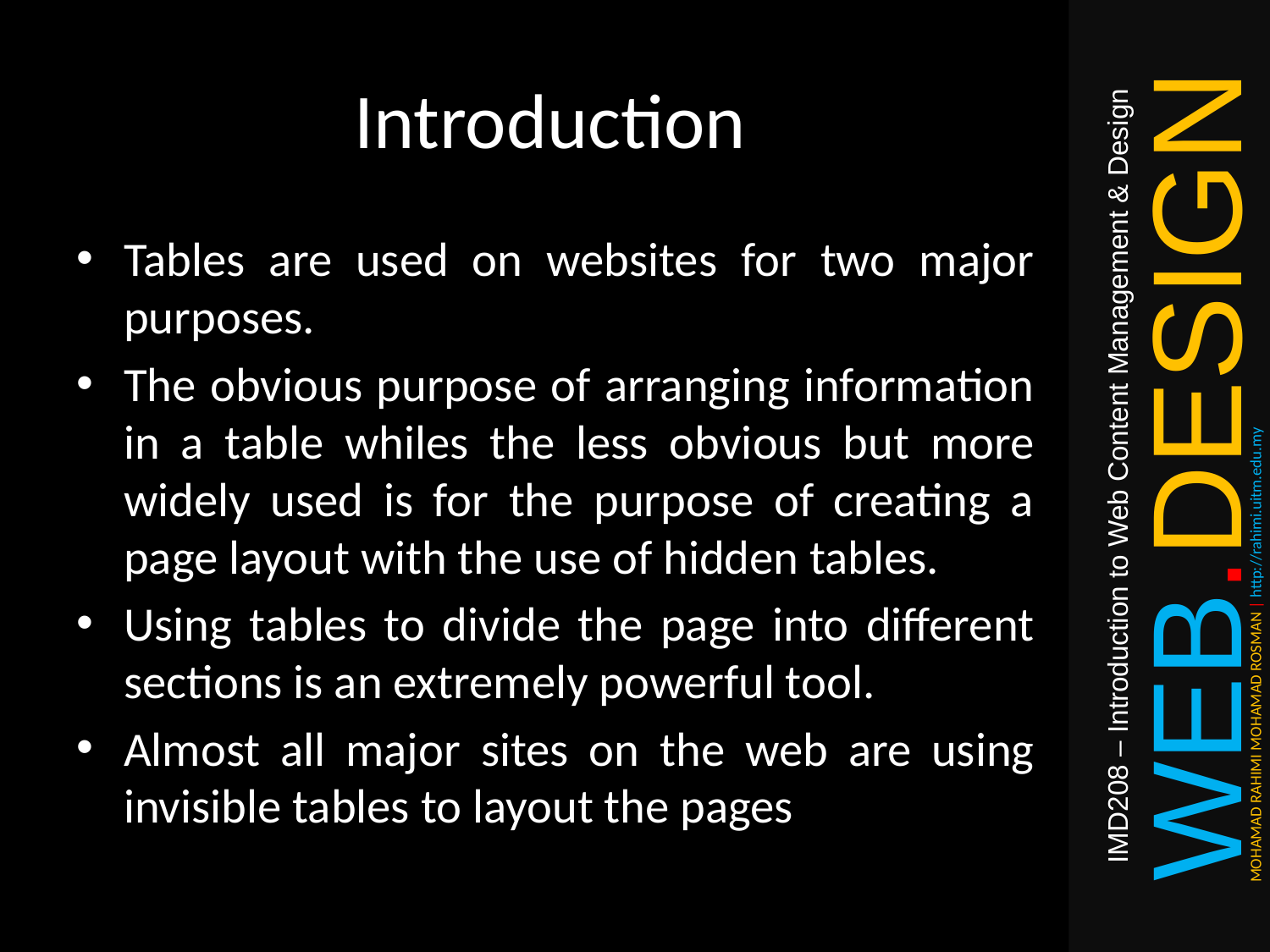

# Introduction
Tables are used on websites for two major purposes.
The obvious purpose of arranging information in a table whiles the less obvious but more widely used is for the purpose of creating a page layout with the use of hidden tables.
Using tables to divide the page into different sections is an extremely powerful tool.
Almost all major sites on the web are using invisible tables to layout the pages